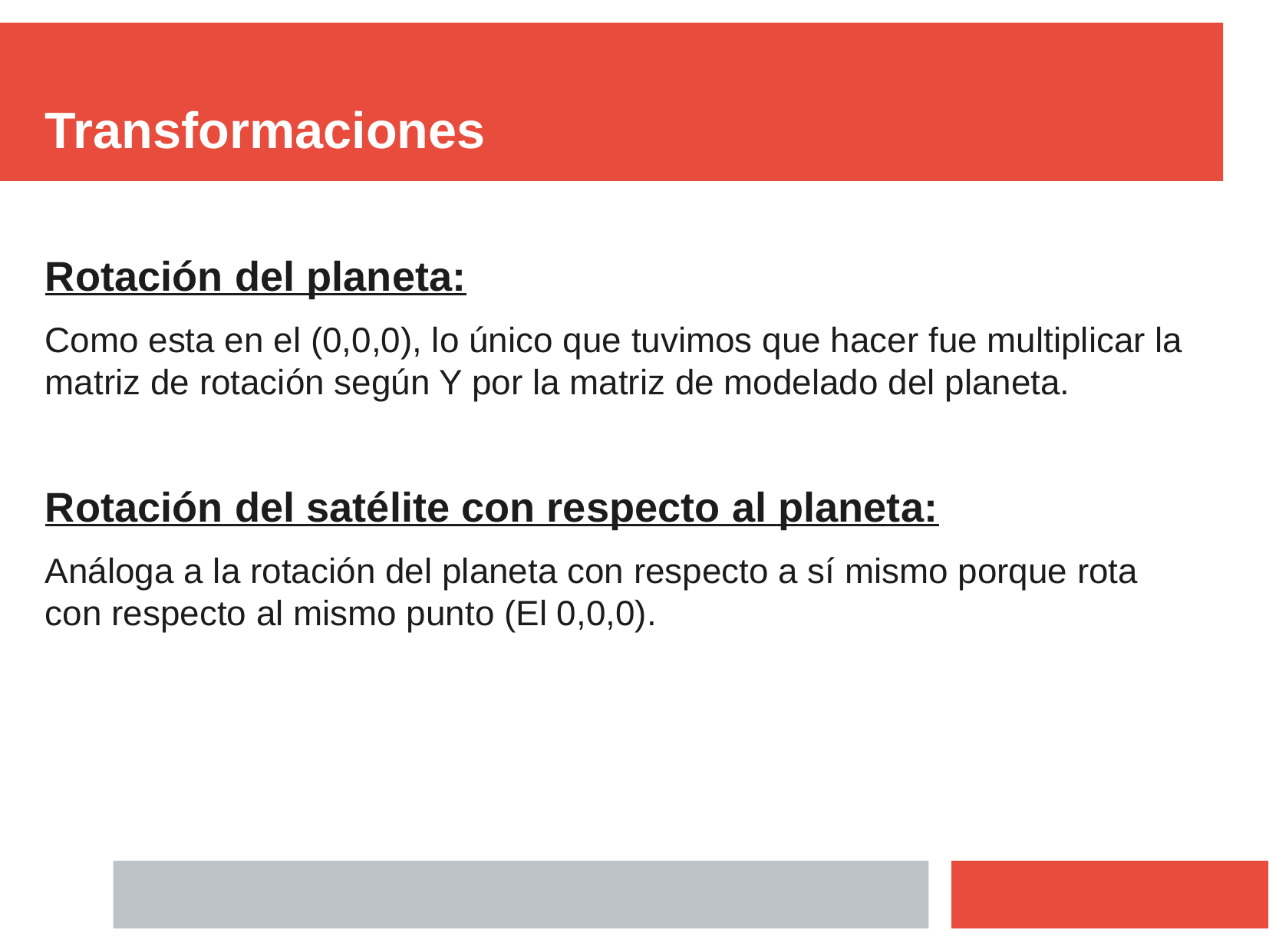

Transformaciones
Rotación del planeta:
Como esta en el (0,0,0), lo único que tuvimos que hacer fue multiplicar la matriz de rotación según Y por la matriz de modelado del planeta.

Rotación del satélite con respecto al planeta:
Análoga a la rotación del planeta con respecto a sí mismo porque rota con respecto al mismo punto (El 0,0,0).